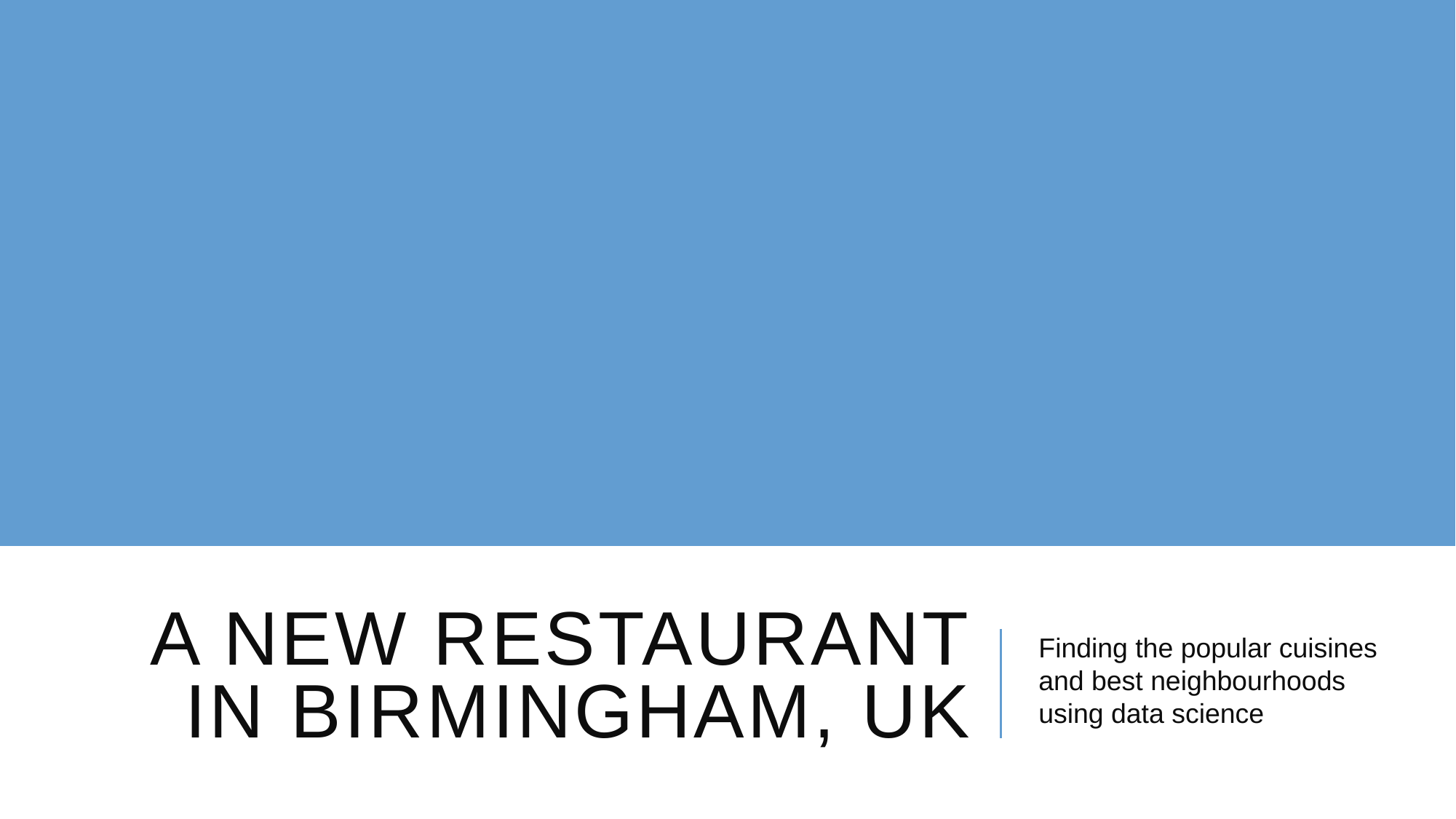

# A new restaurant in Birmingham, UK
Finding the popular cuisines and best neighbourhoods using data science